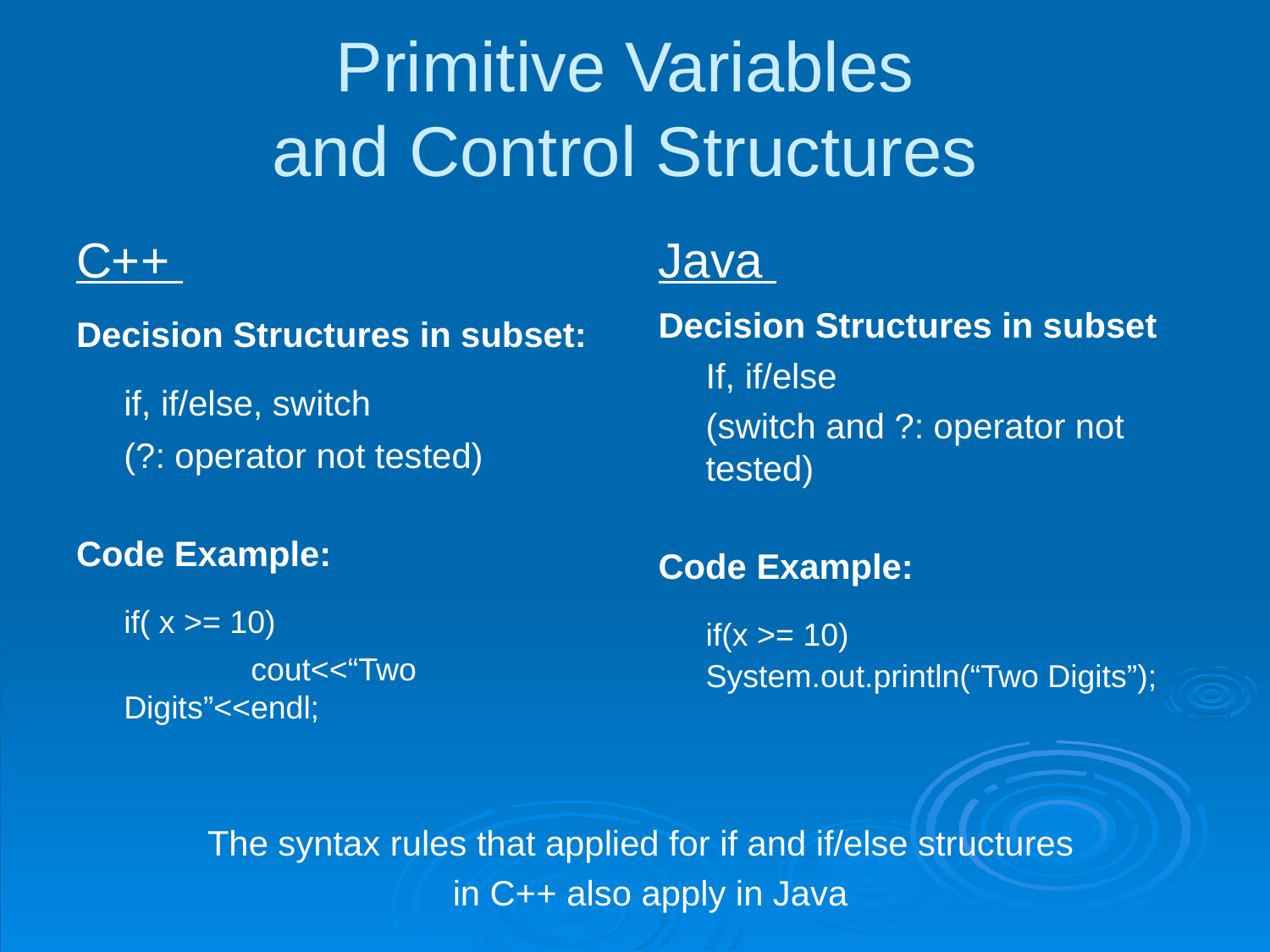

Primitive Variables
and Control Structures
C++
Decision Structures in subset:
	if, if/else, switch
	(?: operator not tested)

Code Example:
	if( x >= 10)
		cout<<“Two Digits”<<endl;
Java
Decision Structures in subset
	If, if/else
	(switch and ?: operator not tested)

Code Example:
	if(x >= 10) 	System.out.println(“Two Digits”);
The syntax rules that applied for if and if/else structures
 in C++ also apply in Java